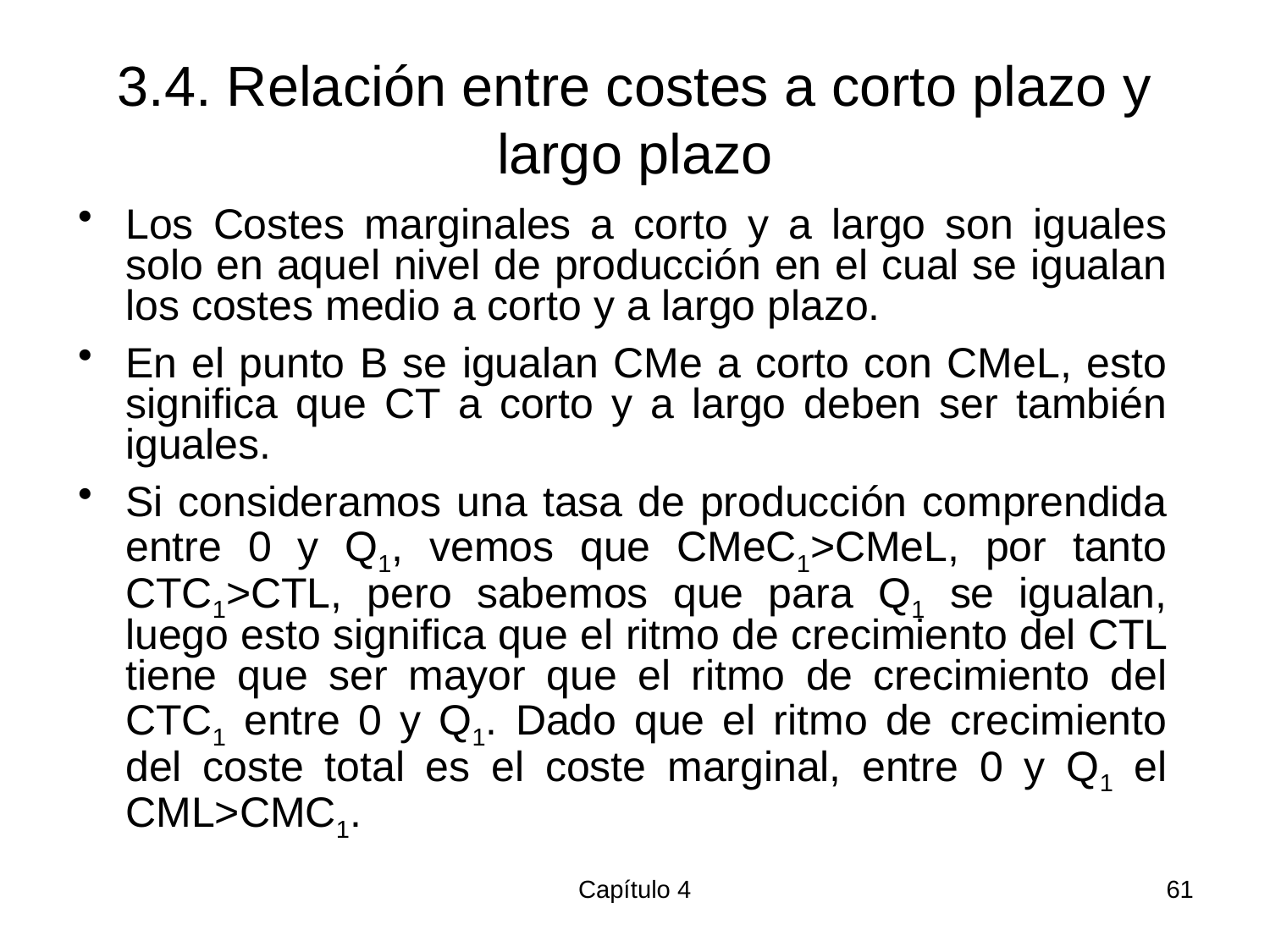

# 3.4. Relación entre costes a corto plazo y largo plazo
Los Costes marginales a corto y a largo son iguales solo en aquel nivel de producción en el cual se igualan los costes medio a corto y a largo plazo.
En el punto B se igualan CMe a corto con CMeL, esto significa que CT a corto y a largo deben ser también iguales.
Si consideramos una tasa de producción comprendida entre 0 y Q1, vemos que CMeC1>CMeL, por tanto CTC1>CTL, pero sabemos que para Q1 se igualan, luego esto significa que el ritmo de crecimiento del CTL tiene que ser mayor que el ritmo de crecimiento del CTC1 entre 0 y Q1. Dado que el ritmo de crecimiento del coste total es el coste marginal, entre 0 y Q1 el CML>CMC1.

Capítulo 4
61